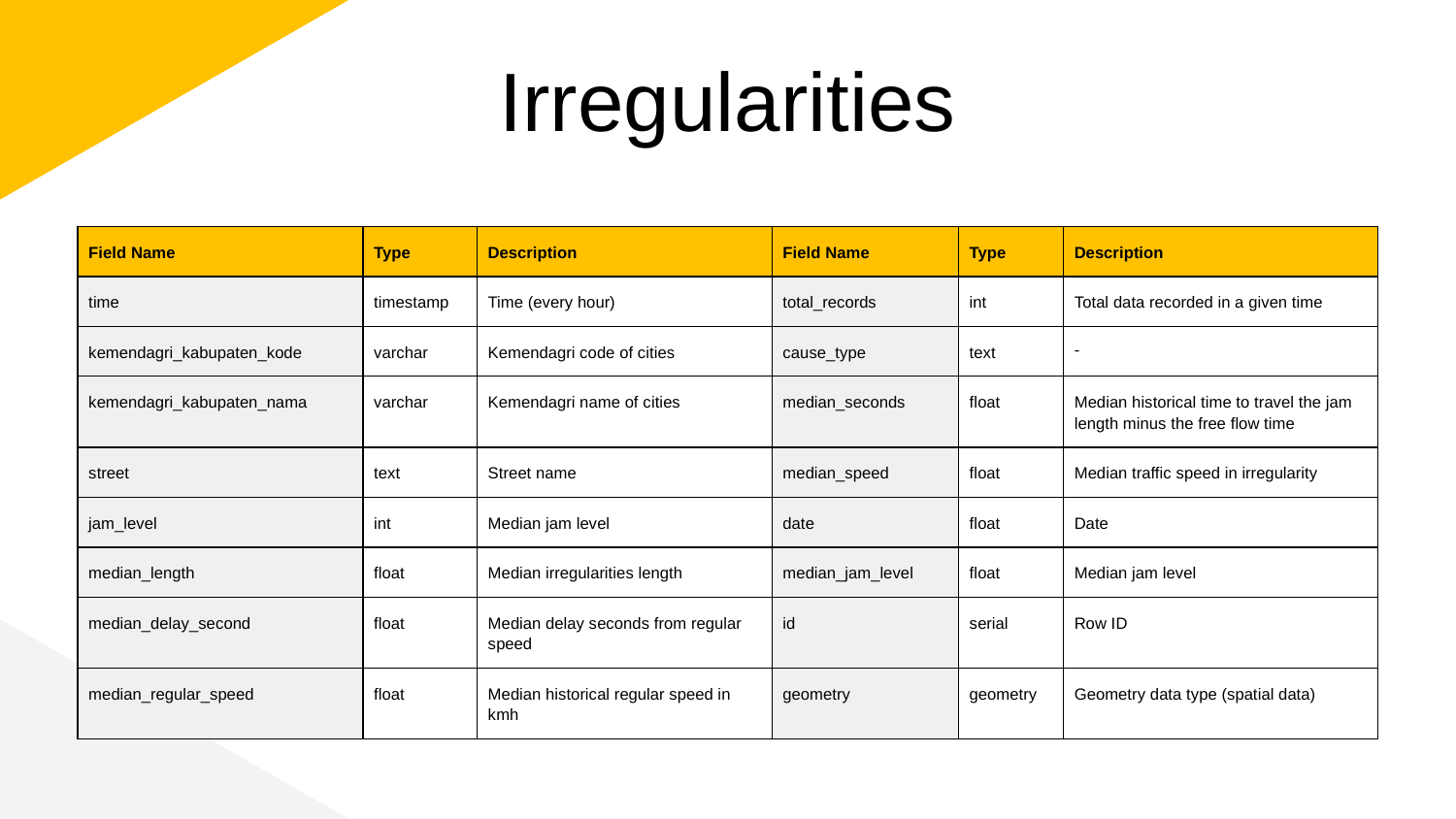

# Irregularities
| Field Name | Type | Description | Field Name | Type | Description |
| --- | --- | --- | --- | --- | --- |
| time | timestamp | Time (every hour) | total\_records | int | Total data recorded in a given time |
| kemendagri\_kabupaten\_kode | varchar | Kemendagri code of cities | cause\_type | text | - |
| kemendagri\_kabupaten\_nama | varchar | Kemendagri name of cities | median\_seconds | float | Median historical time to travel the jam length minus the free flow time |
| street | text | Street name | median\_speed | float | Median traffic speed in irregularity |
| jam\_level | int | Median jam level | date | float | Date |
| median\_length | float | Median irregularities length | median\_jam\_level | float | Median jam level |
| median\_delay\_second | float | Median delay seconds from regular speed | id | serial | Row ID |
| median\_regular\_speed | float | Median historical regular speed in kmh | geometry | geometry | Geometry data type (spatial data) |